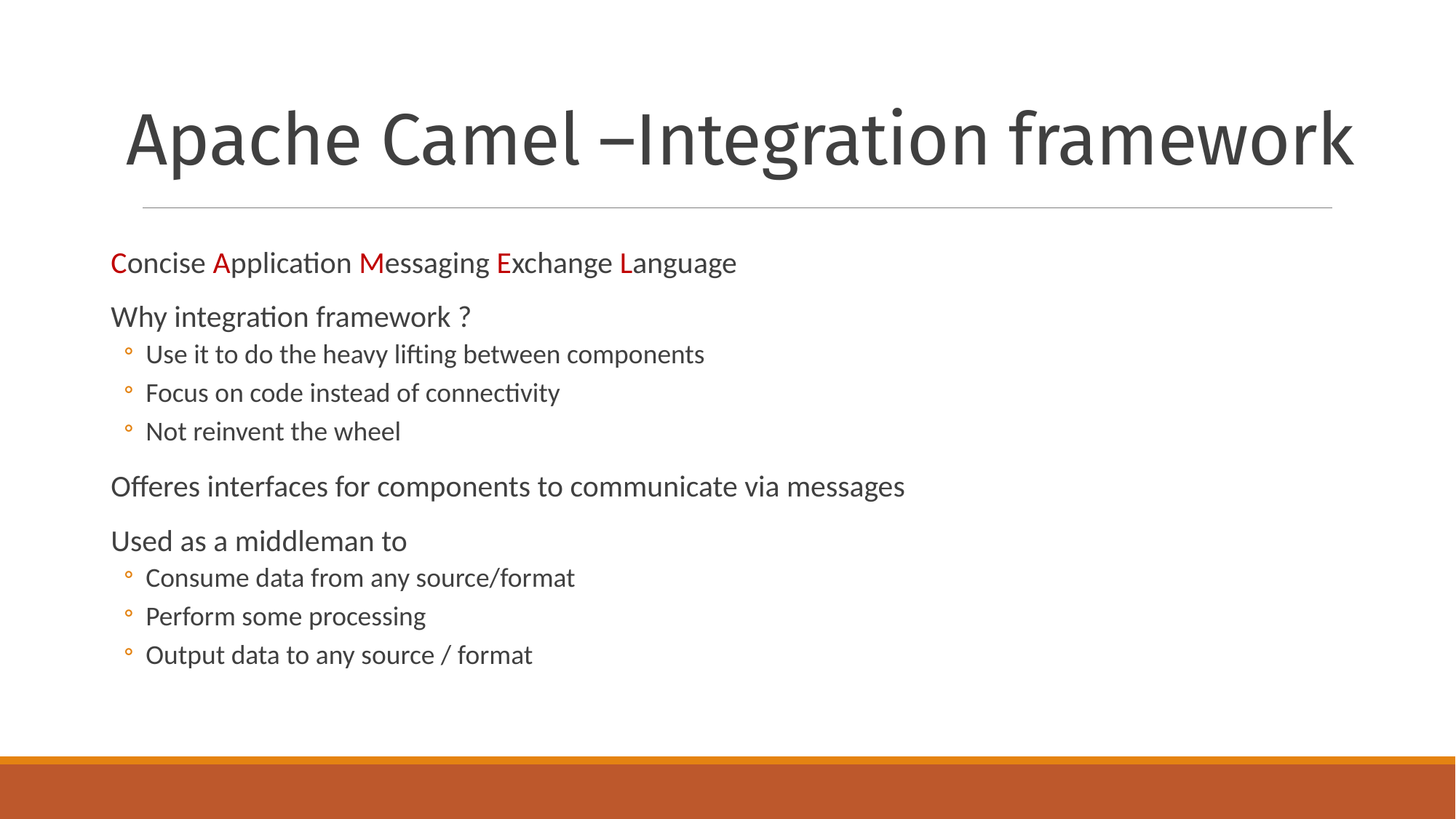

# Apache Camel –Integration framework
Concise Application Messaging Exchange Language
Why integration framework ?
Use it to do the heavy lifting between components
Focus on code instead of connectivity
Not reinvent the wheel
Offeres interfaces for components to communicate via messages
Used as a middleman to
Consume data from any source/format
Perform some processing
Output data to any source / format